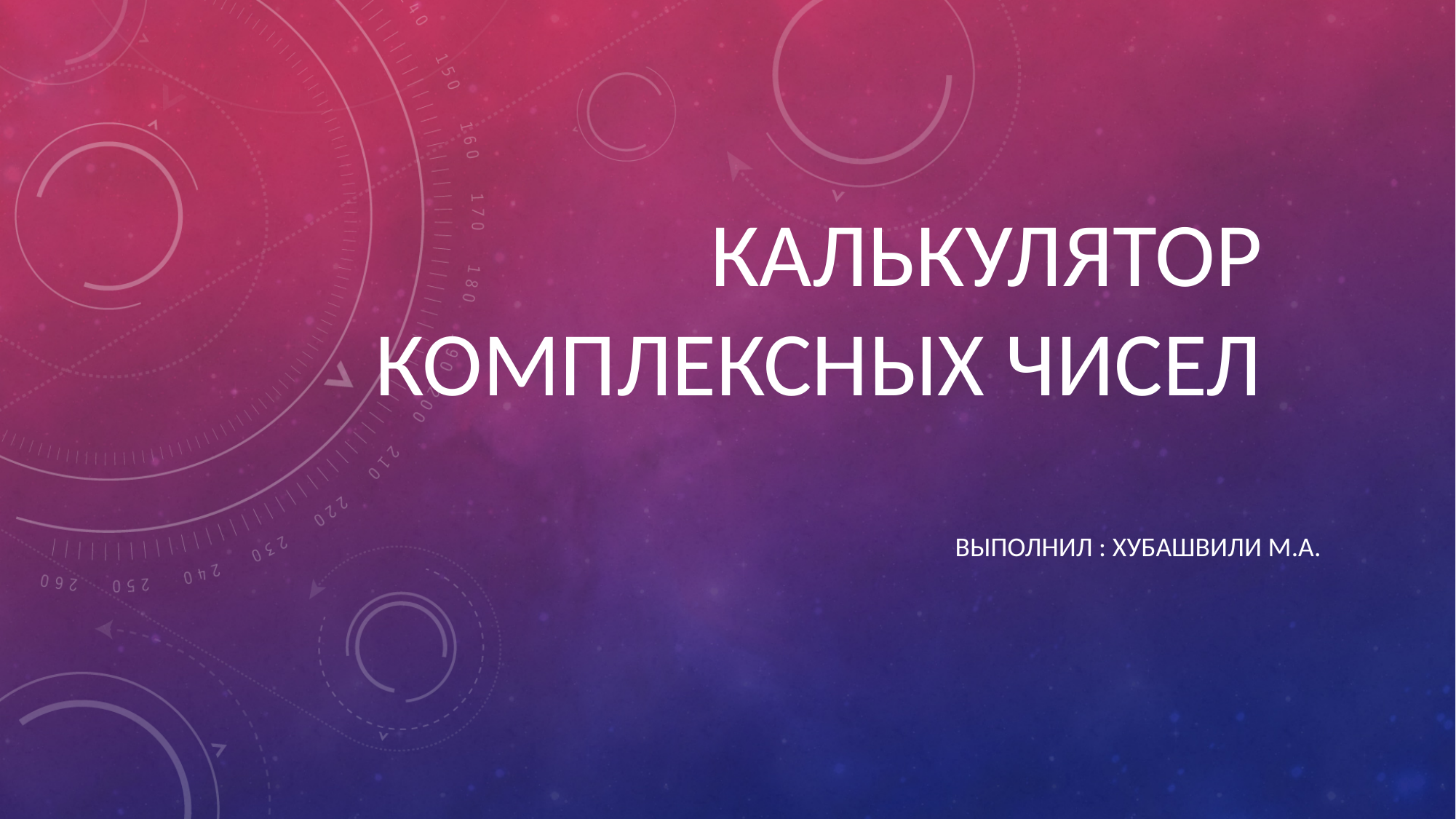

# Калькулятор Комплексных Чисел
Выполнил : Хубашвили м.А.